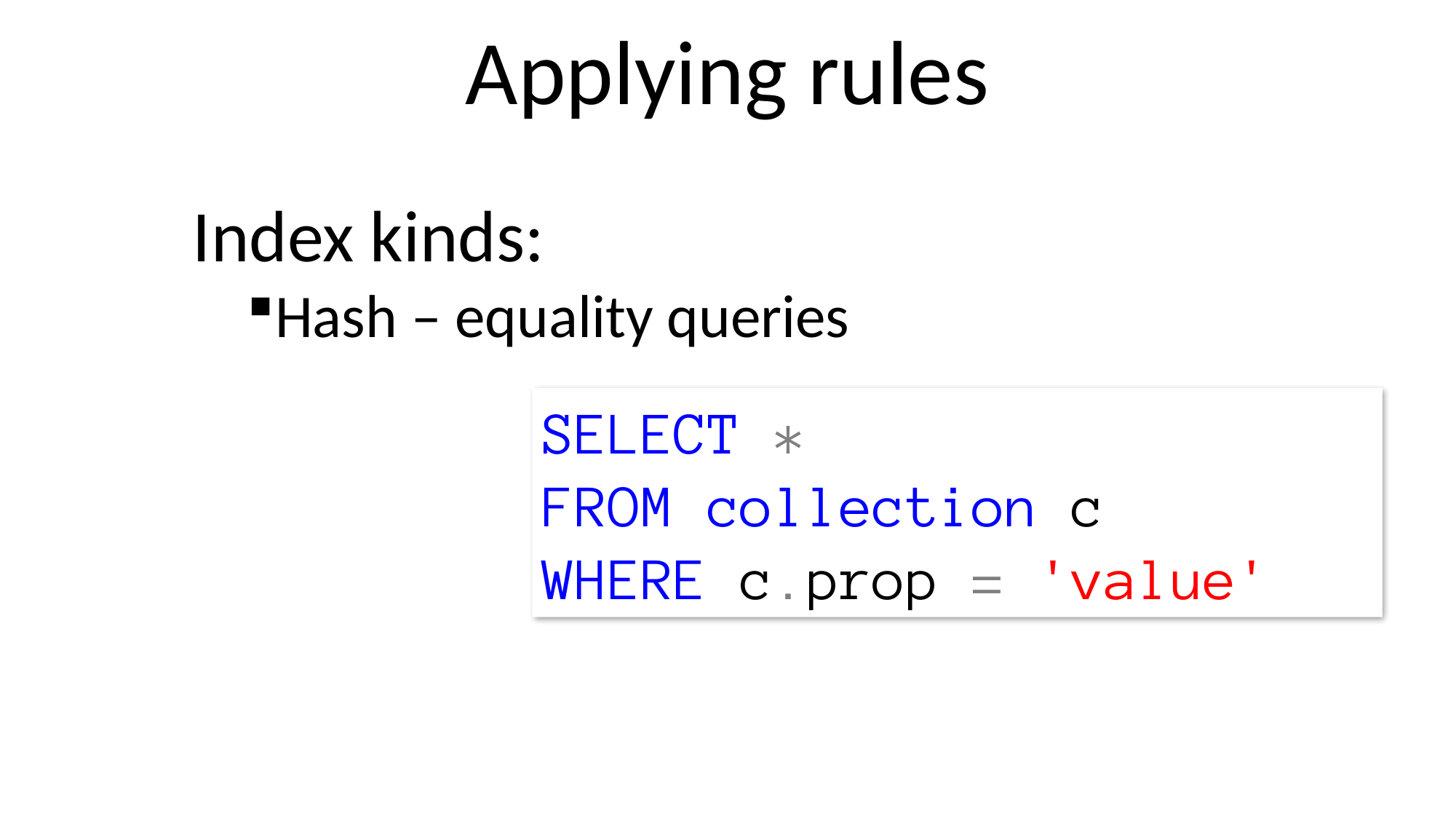

Applying rules
Index kinds:
Hash – equality queries
SELECT *
FROM collection c
WHERE c.prop = 'value'